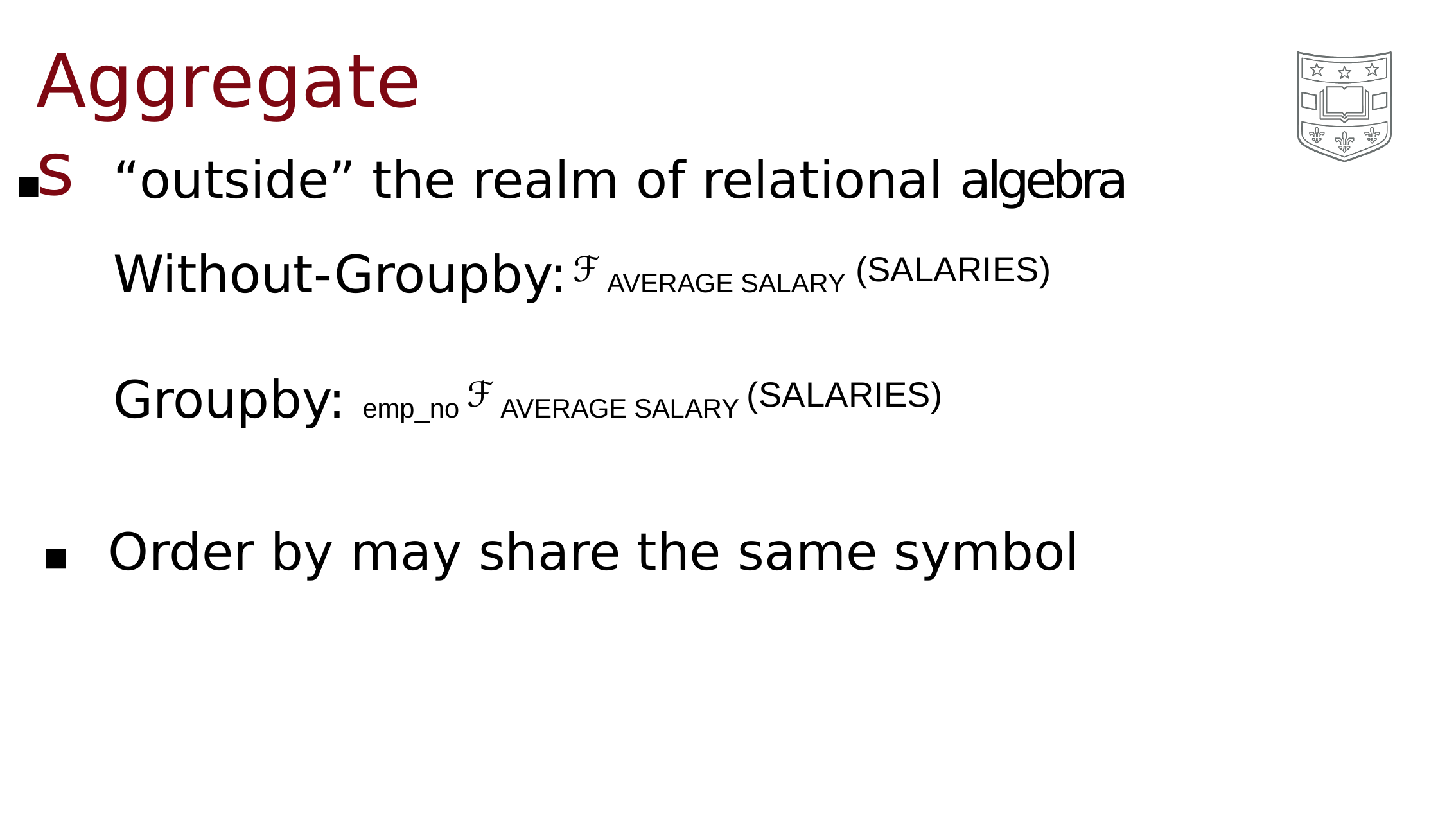

# Aggregates
◼	“outside” the realm of relational algebra
Without-Groupby: ℱ AVERAGE SALARY (SALARIES)

Groupby: emp_no ℱ AVERAGE SALARY (SALARIES)
◼Order by may share the same symbol